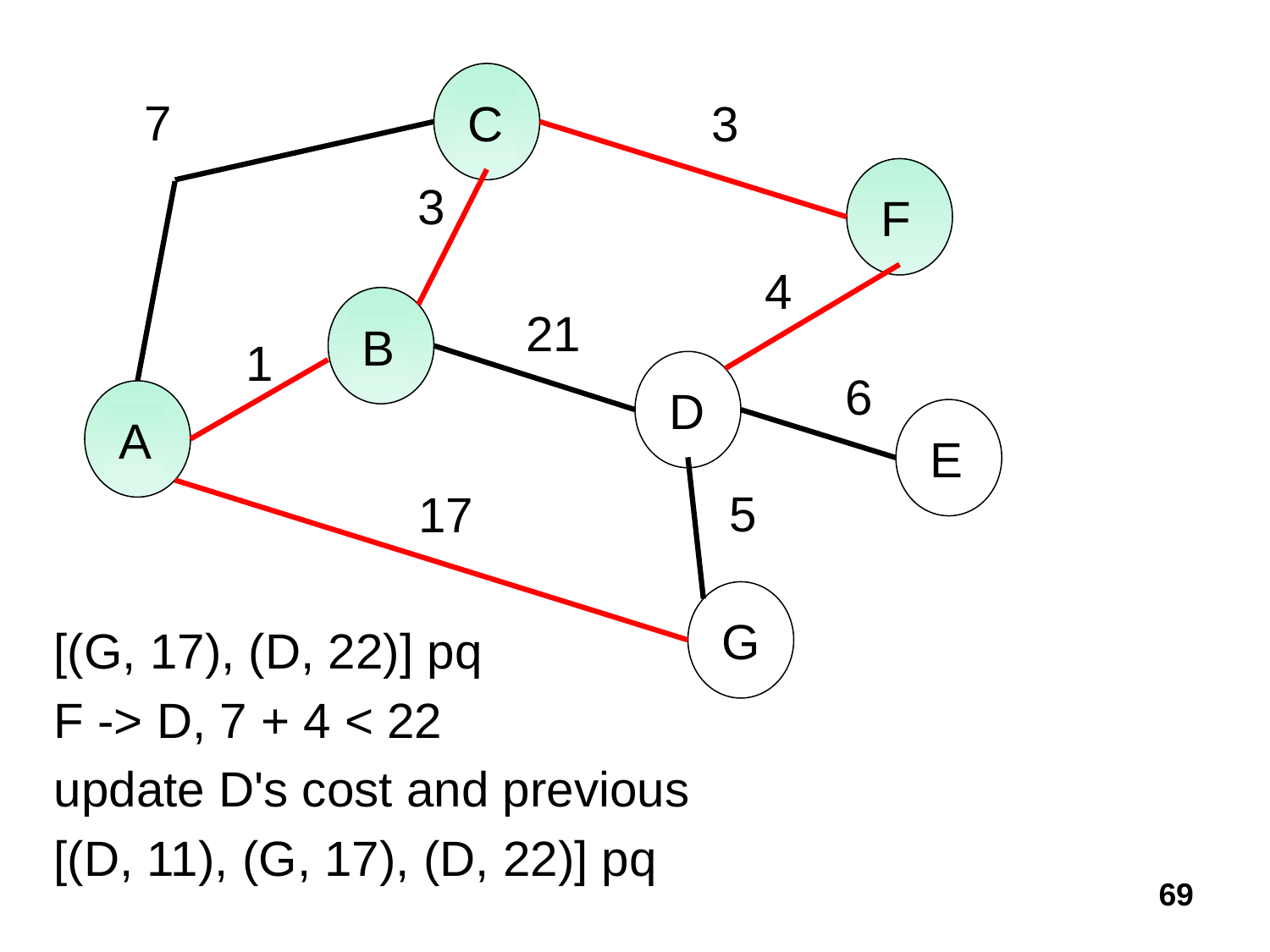

C
7
3

F
3
4

B
21
1

D
6

A

E
5
17

G
[(G, 17), (D, 22)] pq
F -> D, 7 + 4 < 22
update D's cost and previous
[(D, 11), (G, 17), (D, 22)] pq
69